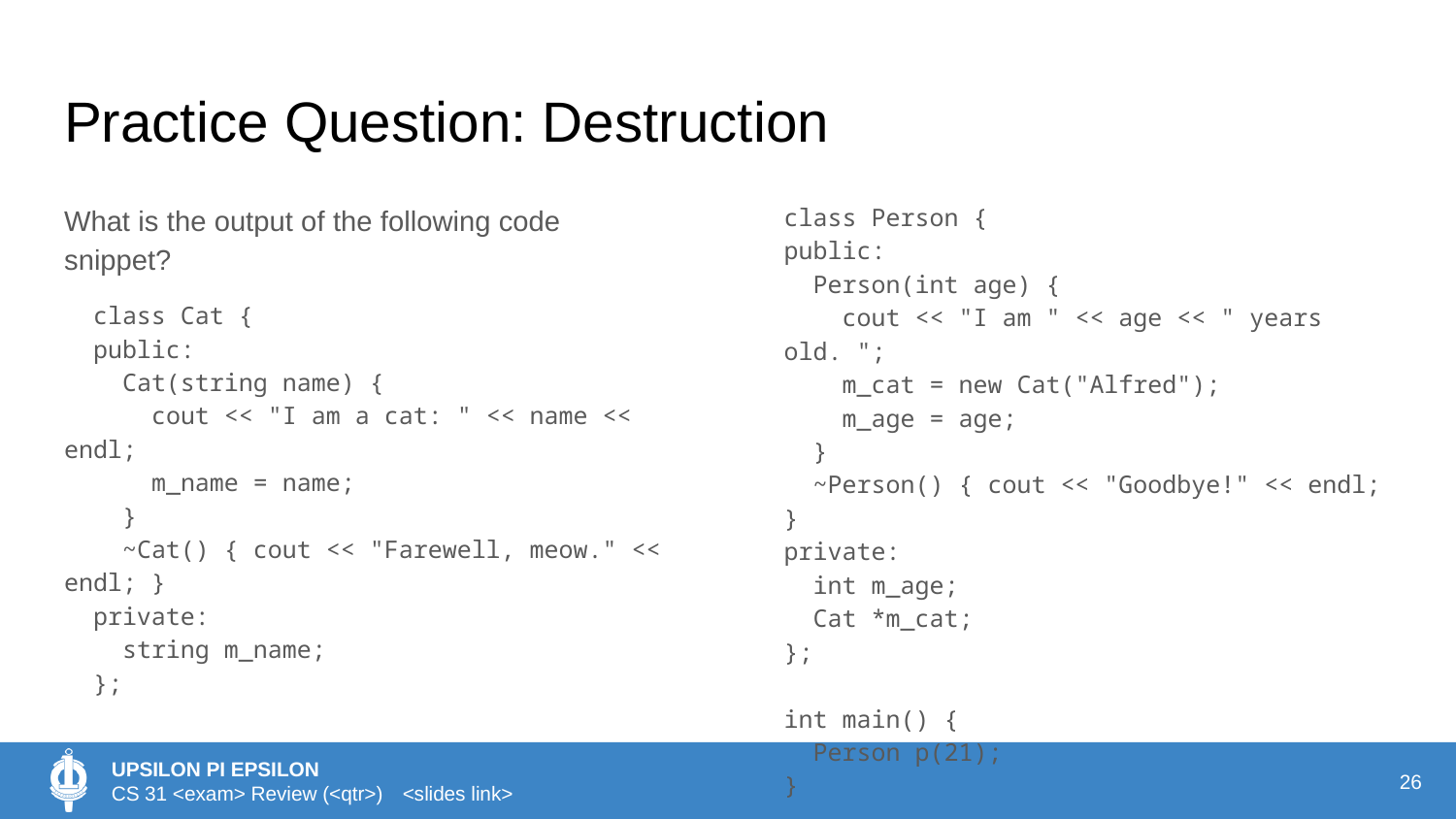

# Practice Question: Destruction
What is the output of the following code snippet?
  class Cat {
  public:
    Cat(string name) {
      cout << "I am a cat: " << name << endl;
      m_name = name;
    }
    ~Cat() { cout << "Farewell, meow." << endl; }
  private:
    string m_name;
  };
class Person {
public:
  Person(int age) {
    cout << "I am " << age << " years old. ";
    m_cat = new Cat("Alfred");
    m_age = age;
  }
  ~Person() { cout << "Goodbye!" << endl; }
private:
  int m_age;
  Cat *m_cat;
};

int main() {
  Person p(21);
}
26